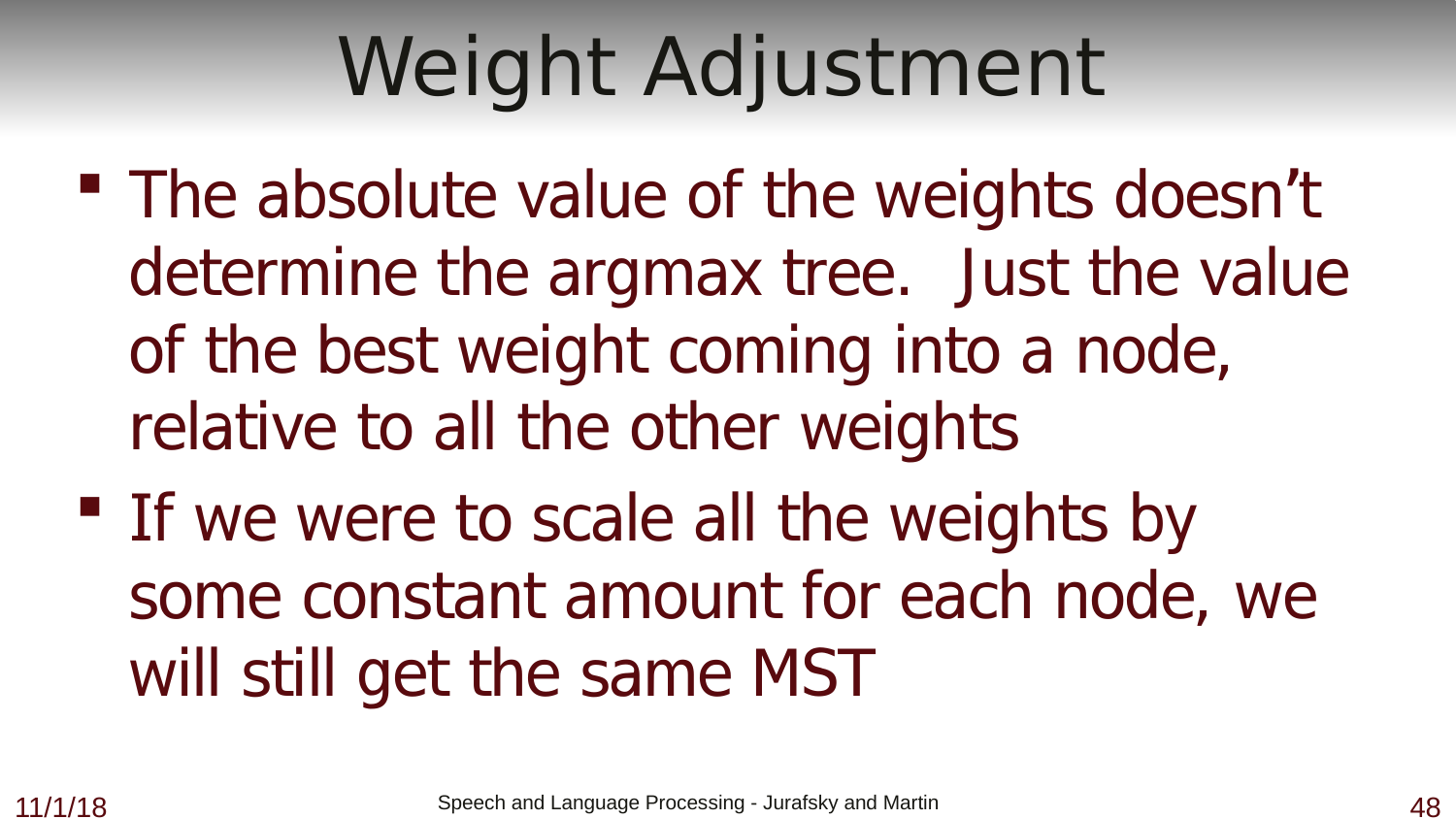

# Weight Adjustment
The absolute value of the weights doesn’t determine the argmax tree.  Just the value of the best weight coming into a node, relative to all the other weights
If we were to scale all the weights by some constant amount for each node, we will still get the same MST
11/1/18
                                         Speech and Language Processing - Jurafsky and Martin
48